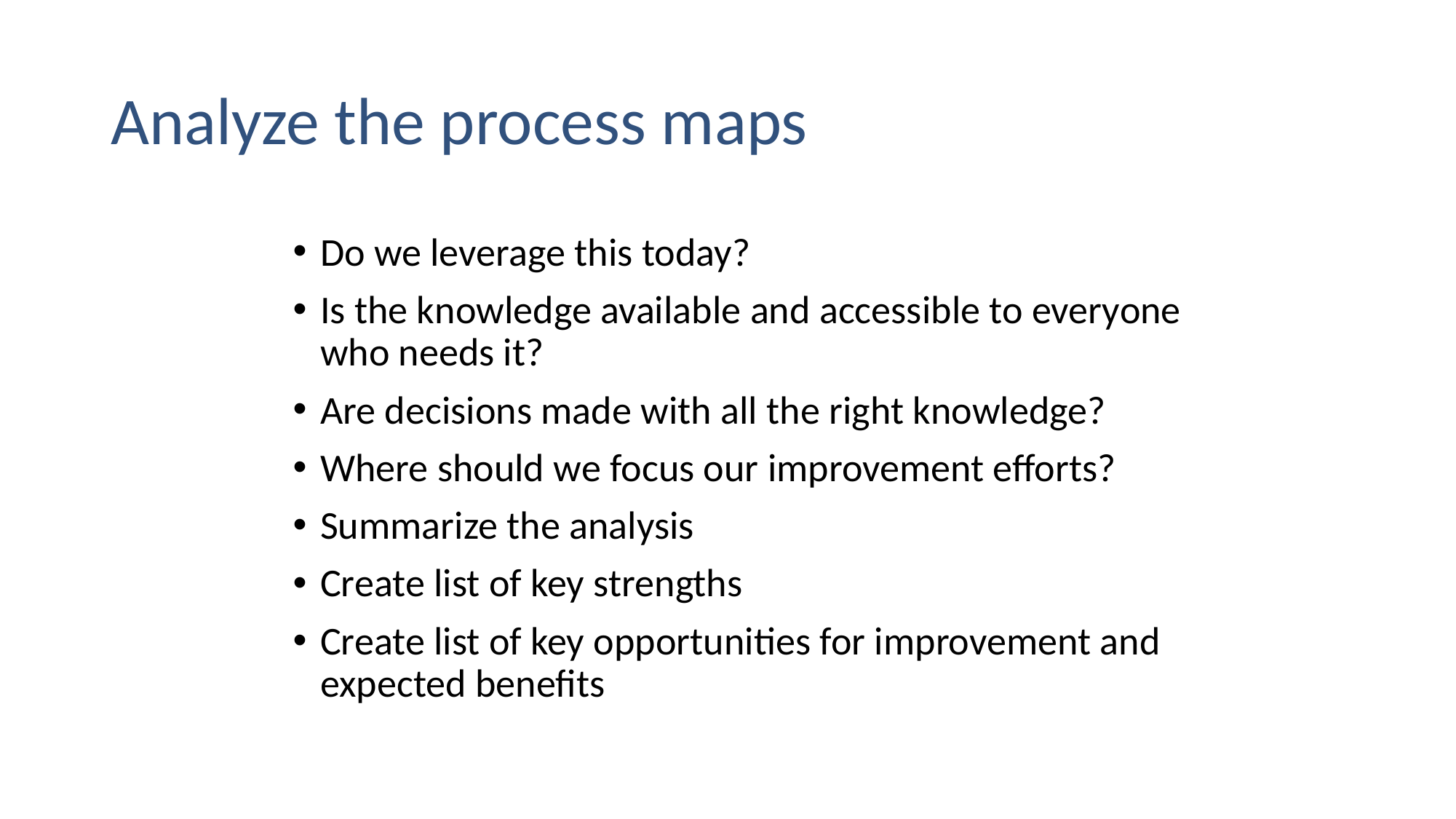

# Analyze the process maps

Do we leverage this today?
Is the knowledge available and accessible to everyone who needs it?
Are decisions made with all the right knowledge?
Where should we focus our improvement efforts?
Summarize the analysis
Create list of key strengths
Create list of key opportunities for improvement and expected benefits